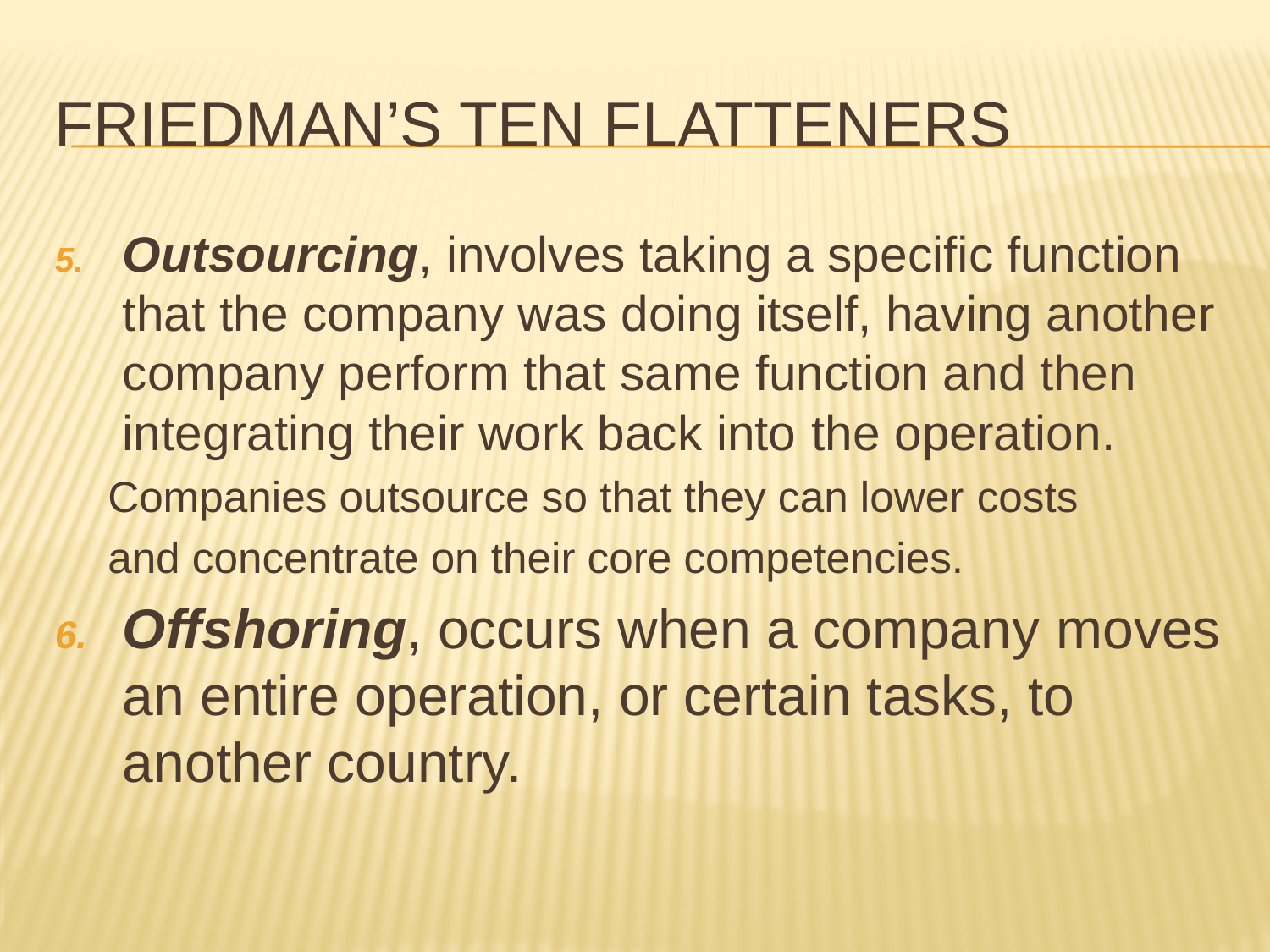

# Friedman’s Ten Flatteners
Outsourcing, involves taking a speciﬁc function that the company was doing itself, having another company perform that same function and then integrating their work back into the operation.
Companies outsource so that they can lower costs
and concentrate on their core competencies.
Offshoring, occurs when a company moves an entire operation, or certain tasks, to another country.